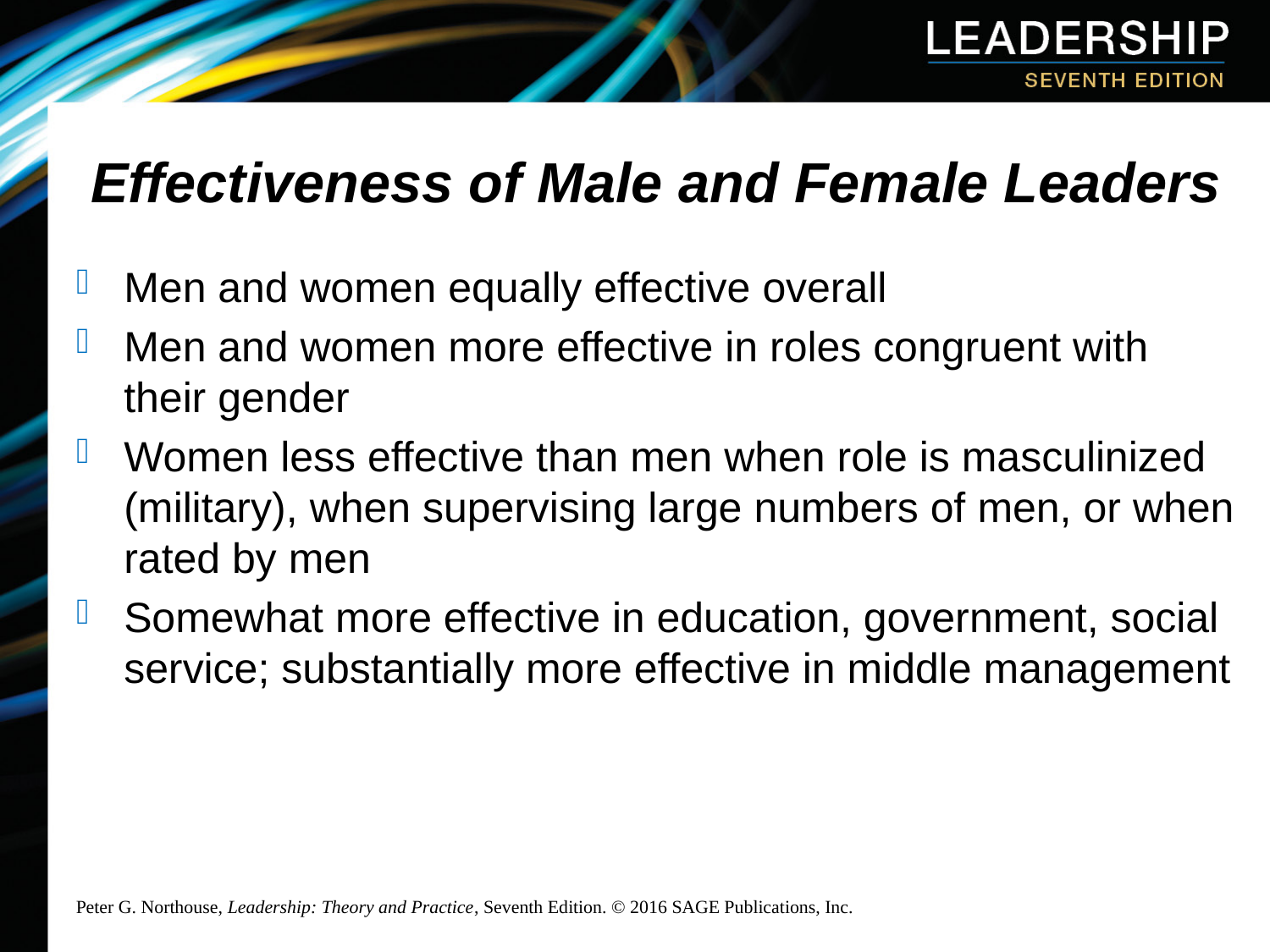

# Effectiveness of Male and Female Leaders
Men and women equally effective overall
Men and women more effective in roles congruent with their gender
Women less effective than men when role is masculinized (military), when supervising large numbers of men, or when rated by men
Somewhat more effective in education, government, social service; substantially more effective in middle management
Peter G. Northouse, Leadership: Theory and Practice, Seventh Edition. © 2016 SAGE Publications, Inc.